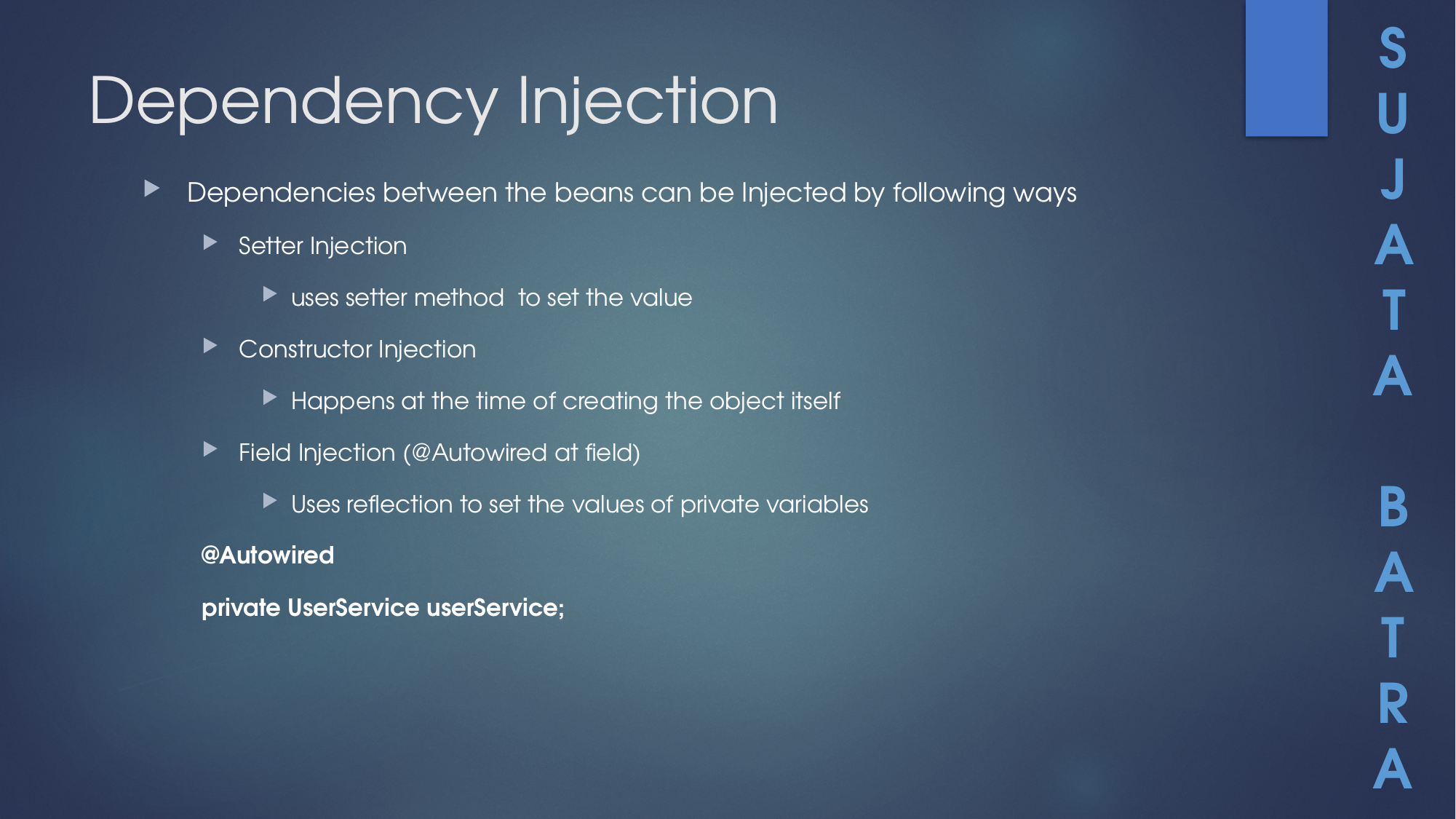

# Dependency Injection
Dependencies between the beans can be Injected by following ways
Setter Injection
uses setter method  to set the value
Constructor Injection
Happens at the time of creating the object itself
Field Injection (@Autowired at field)
Uses reflection to set the values of private variables
@Autowired
private UserService userService;